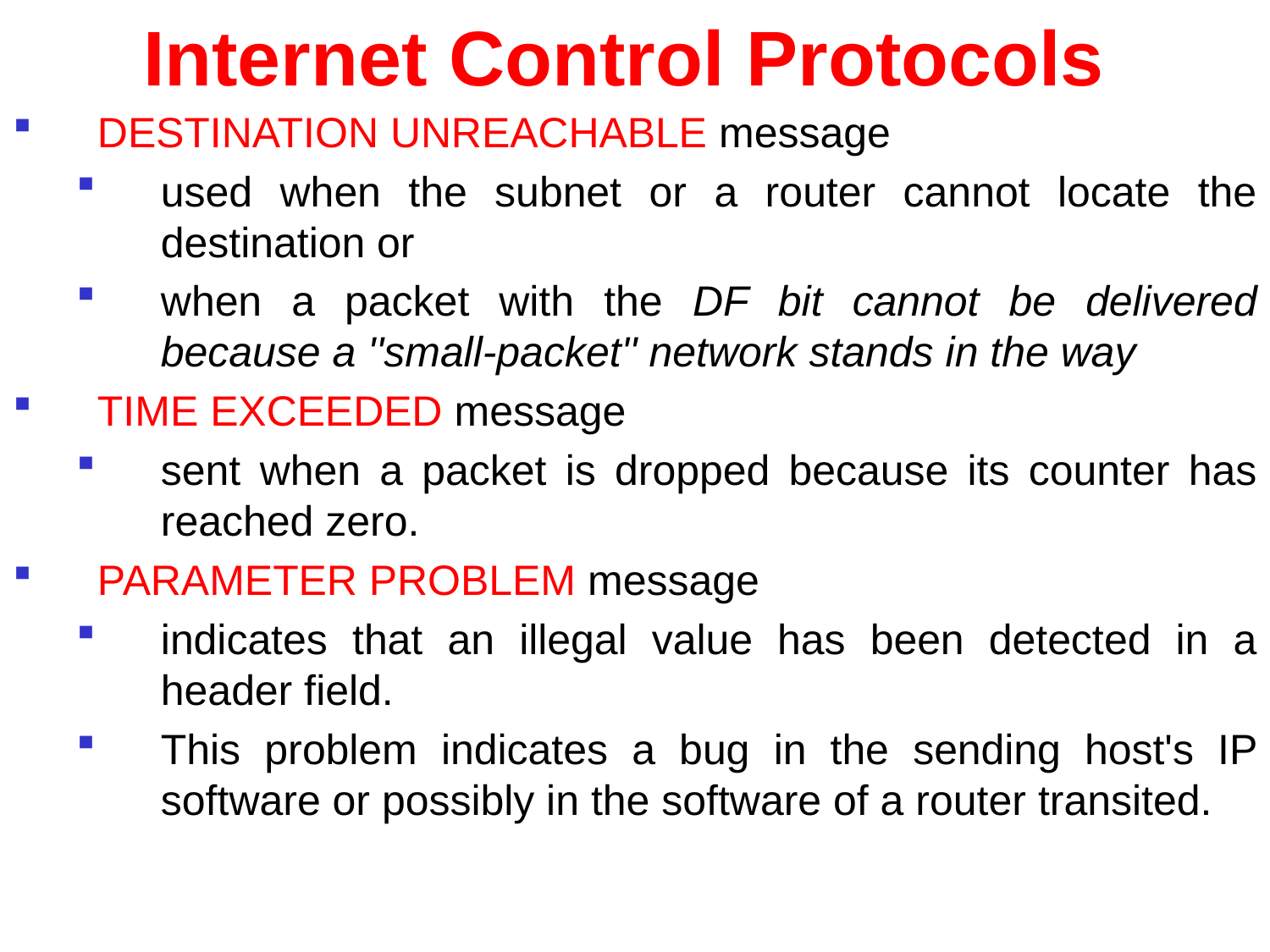

# Internet Control Protocols
DESTINATION UNREACHABLE message
used when the subnet or a router cannot locate the destination or
when a packet with the DF bit cannot be delivered because a ''small-packet'' network stands in the way
TIME EXCEEDED message
sent when a packet is dropped because its counter has reached zero.
PARAMETER PROBLEM message
indicates that an illegal value has been detected in a header field.
This problem indicates a bug in the sending host's IP software or possibly in the software of a router transited.